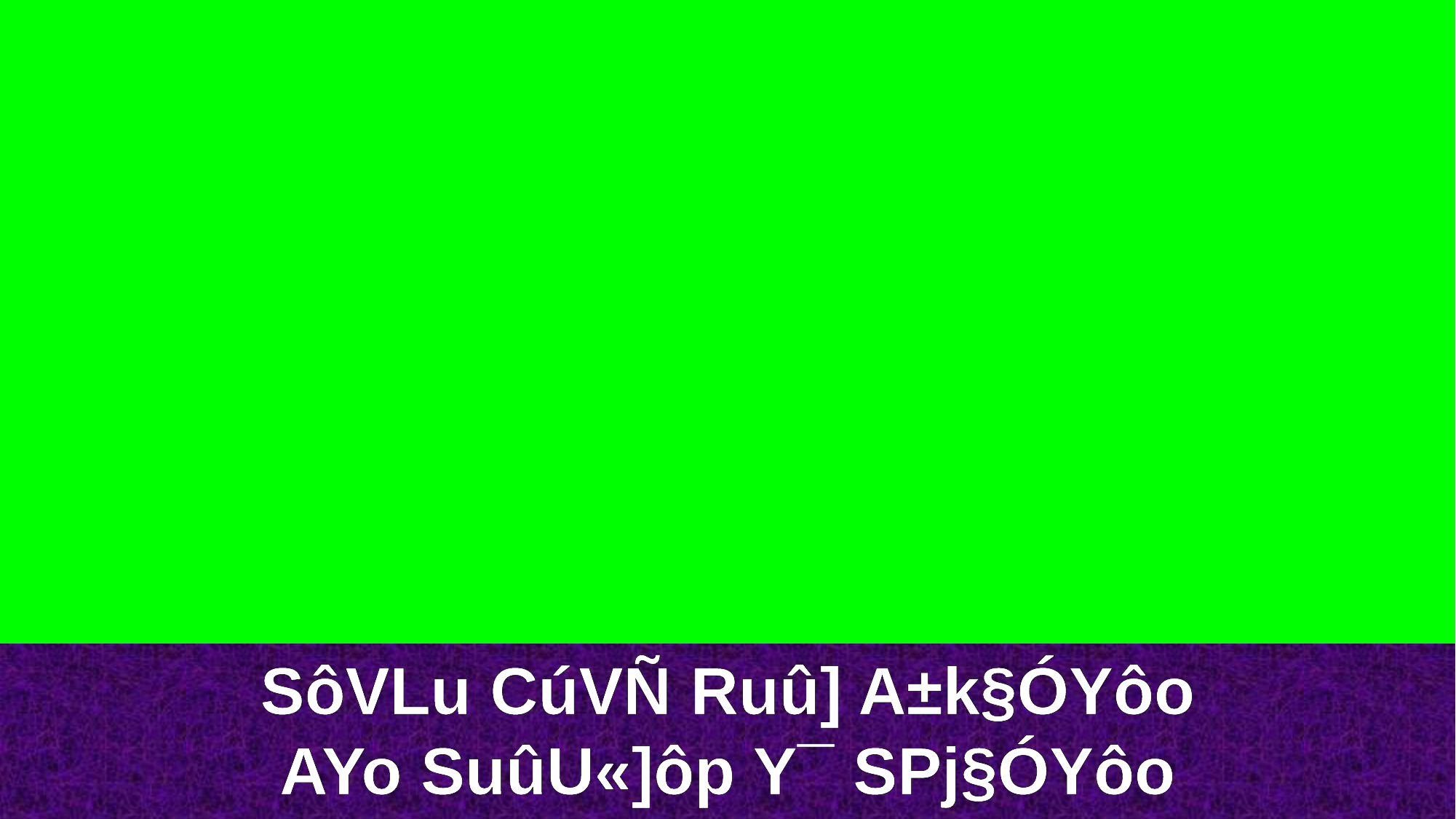

SôVLu CúVÑ Ruû] A±k§ÓYôo AYo SuûU«]ôp Y¯ SPj§ÓYôo